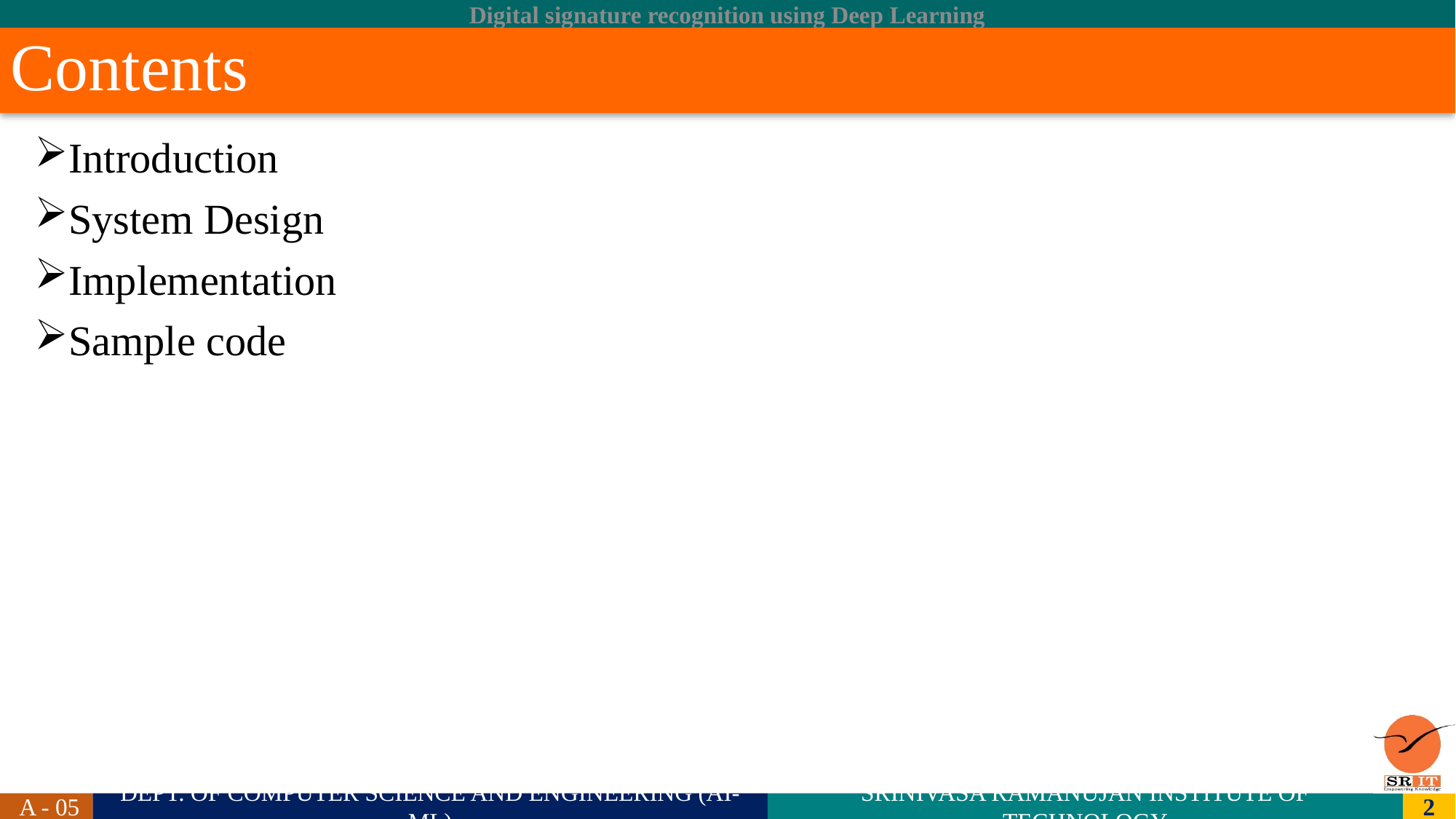

# Contents
Introduction
System Design
Implementation
Sample code